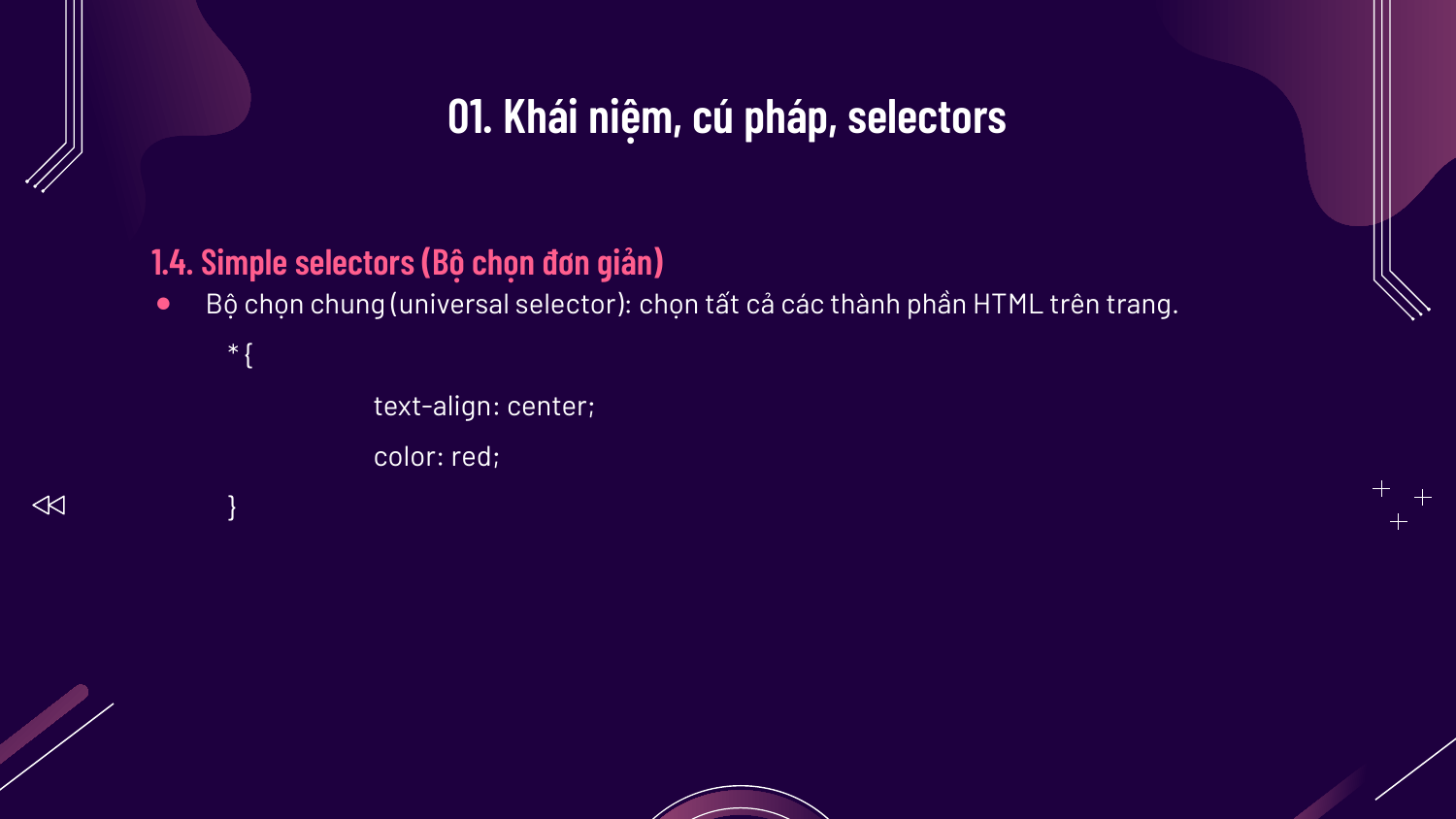

# 01. Khái niệm, cú pháp, selectors
1.4. Simple selectors (Bộ chọn đơn giản)
Bộ chọn chung (universal selector): chọn tất cả các thành phần HTML trên trang.
* {
	text-align: center;
	color: red;
}